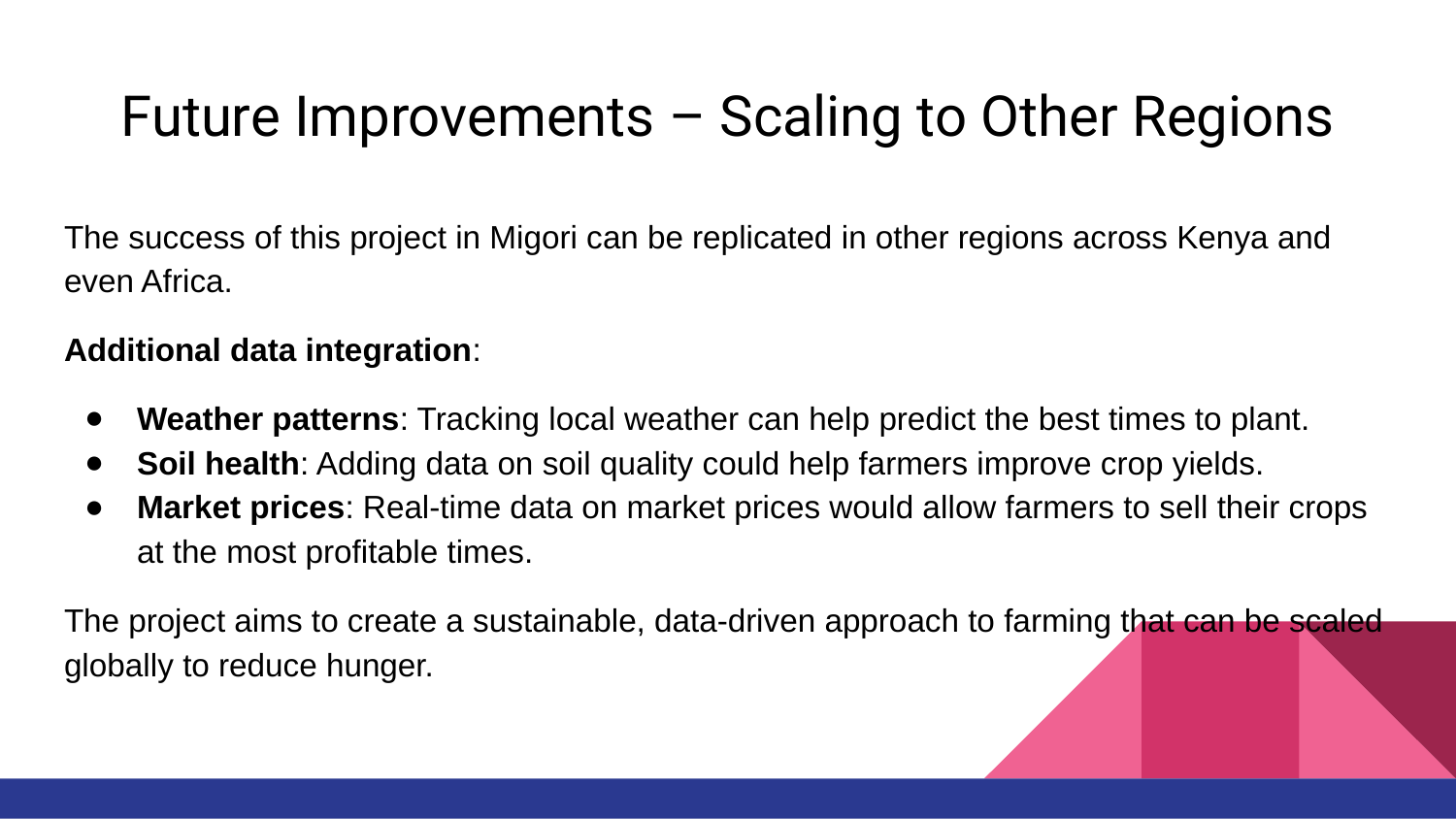

# Future Improvements – Scaling to Other Regions
The success of this project in Migori can be replicated in other regions across Kenya and even Africa.
Additional data integration:
Weather patterns: Tracking local weather can help predict the best times to plant.
Soil health: Adding data on soil quality could help farmers improve crop yields.
Market prices: Real-time data on market prices would allow farmers to sell their crops at the most profitable times.
The project aims to create a sustainable, data-driven approach to farming that can be scaled globally to reduce hunger.